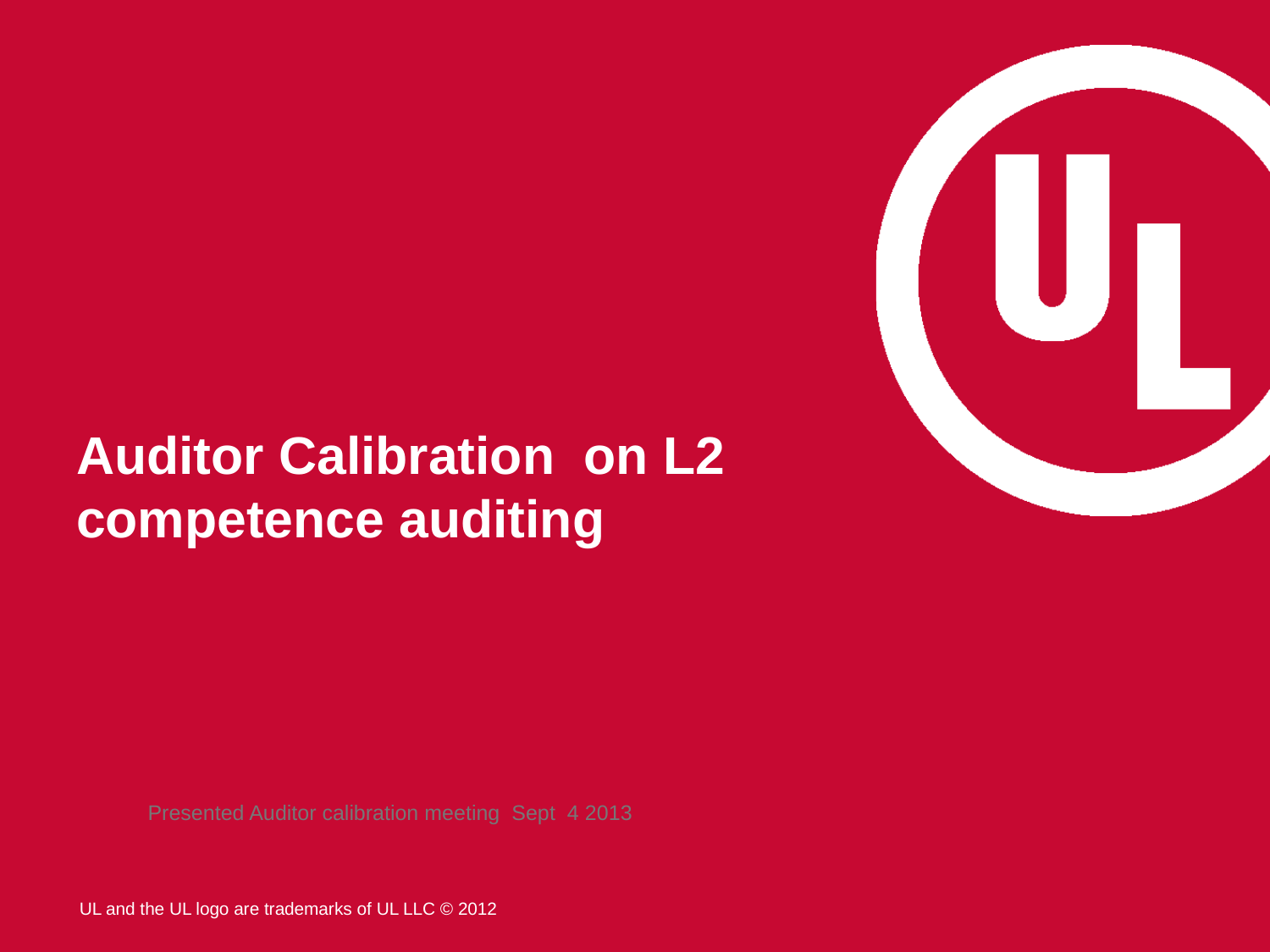

# Auditor Calibration  on L2 competence auditing
Presented Auditor calibration meeting  Sept  4 2013